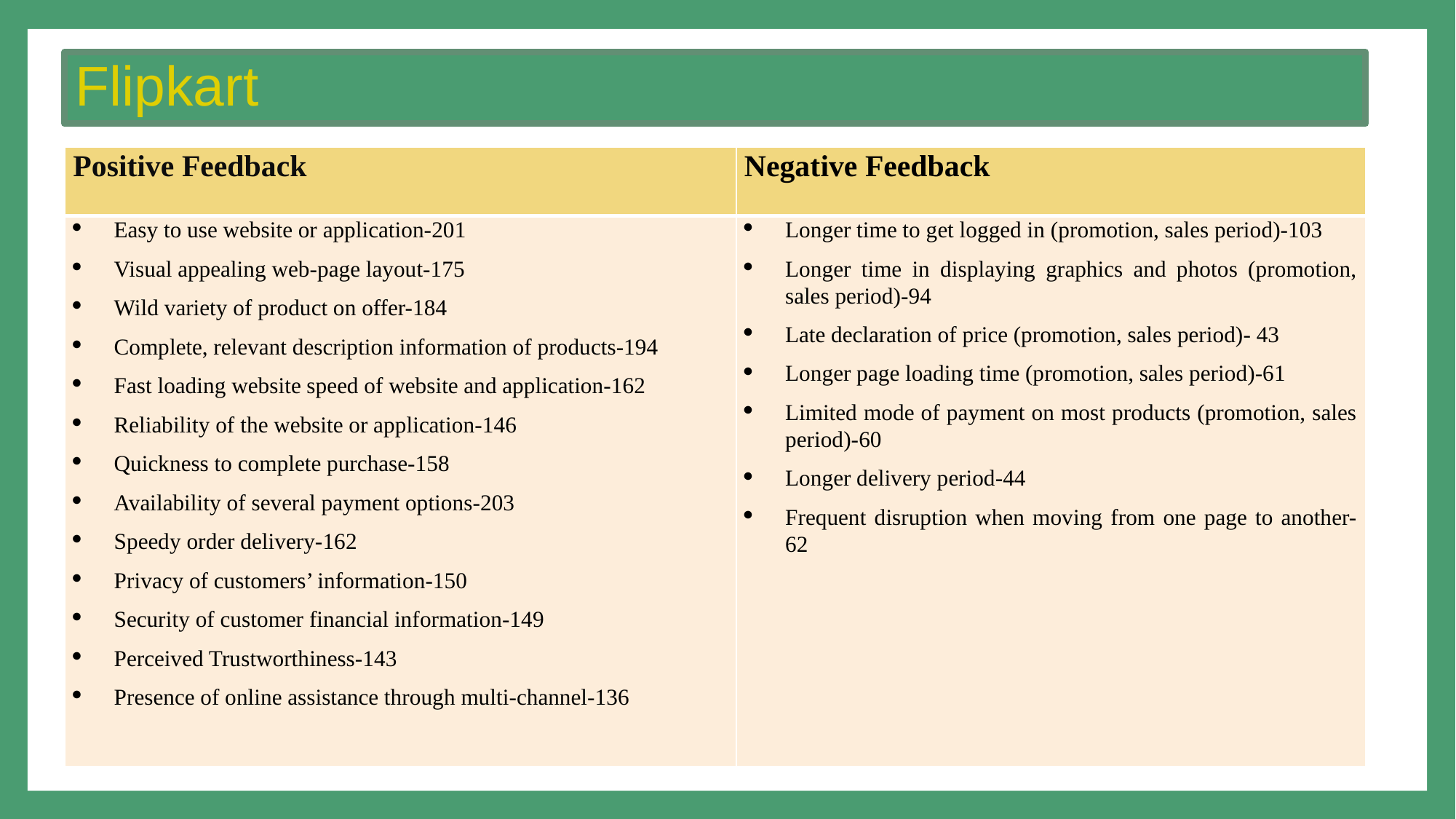

# Flipkart
| Positive Feedback | Negative Feedback |
| --- | --- |
| Easy to use website or application-201 Visual appealing web-page layout-175 Wild variety of product on offer-184 Complete, relevant description information of products-194 Fast loading website speed of website and application-162 Reliability of the website or application-146 Quickness to complete purchase-158 Availability of several payment options-203 Speedy order delivery-162 Privacy of customers’ information-150 Security of customer financial information-149 Perceived Trustworthiness-143 Presence of online assistance through multi-channel-136 | Longer time to get logged in (promotion, sales period)-103 Longer time in displaying graphics and photos (promotion, sales period)-94 Late declaration of price (promotion, sales period)- 43 Longer page loading time (promotion, sales period)-61 Limited mode of payment on most products (promotion, sales period)-60 Longer delivery period-44 Frequent disruption when moving from one page to another-62 |